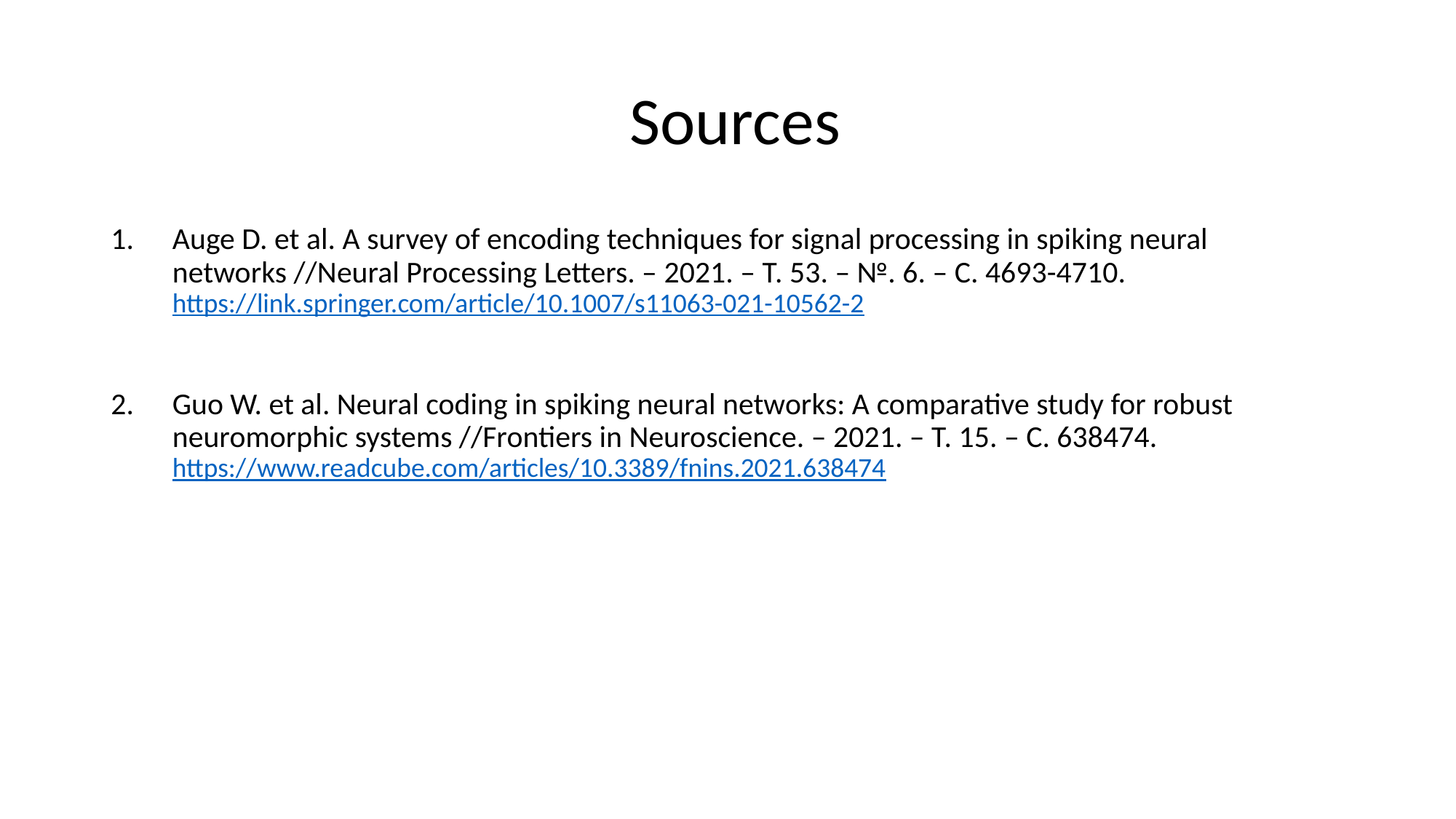

# Sources
Auge D. et al. A survey of encoding techniques for signal processing in spiking neural networks //Neural Processing Letters. – 2021. – Т. 53. – №. 6. – С. 4693-4710. https://link.springer.com/article/10.1007/s11063-021-10562-2

Guo W. et al. Neural coding in spiking neural networks: A comparative study for robust neuromorphic systems //Frontiers in Neuroscience. – 2021. – Т. 15. – С. 638474. https://www.readcube.com/articles/10.3389/fnins.2021.638474